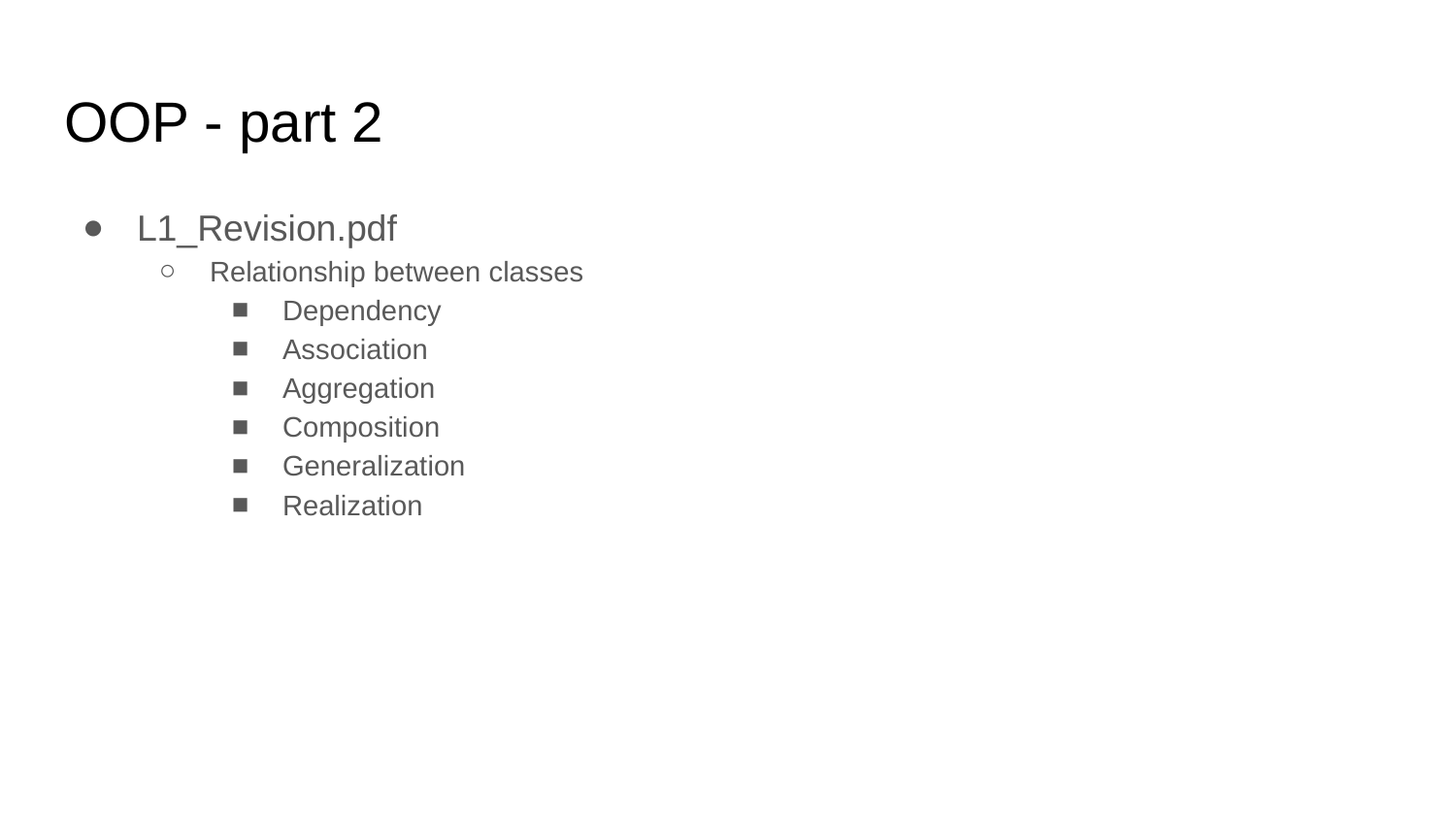

# OOP - part 2
L1_Revision.pdf
Relationship between classes
Dependency
Association
Aggregation
Composition
Generalization
Realization